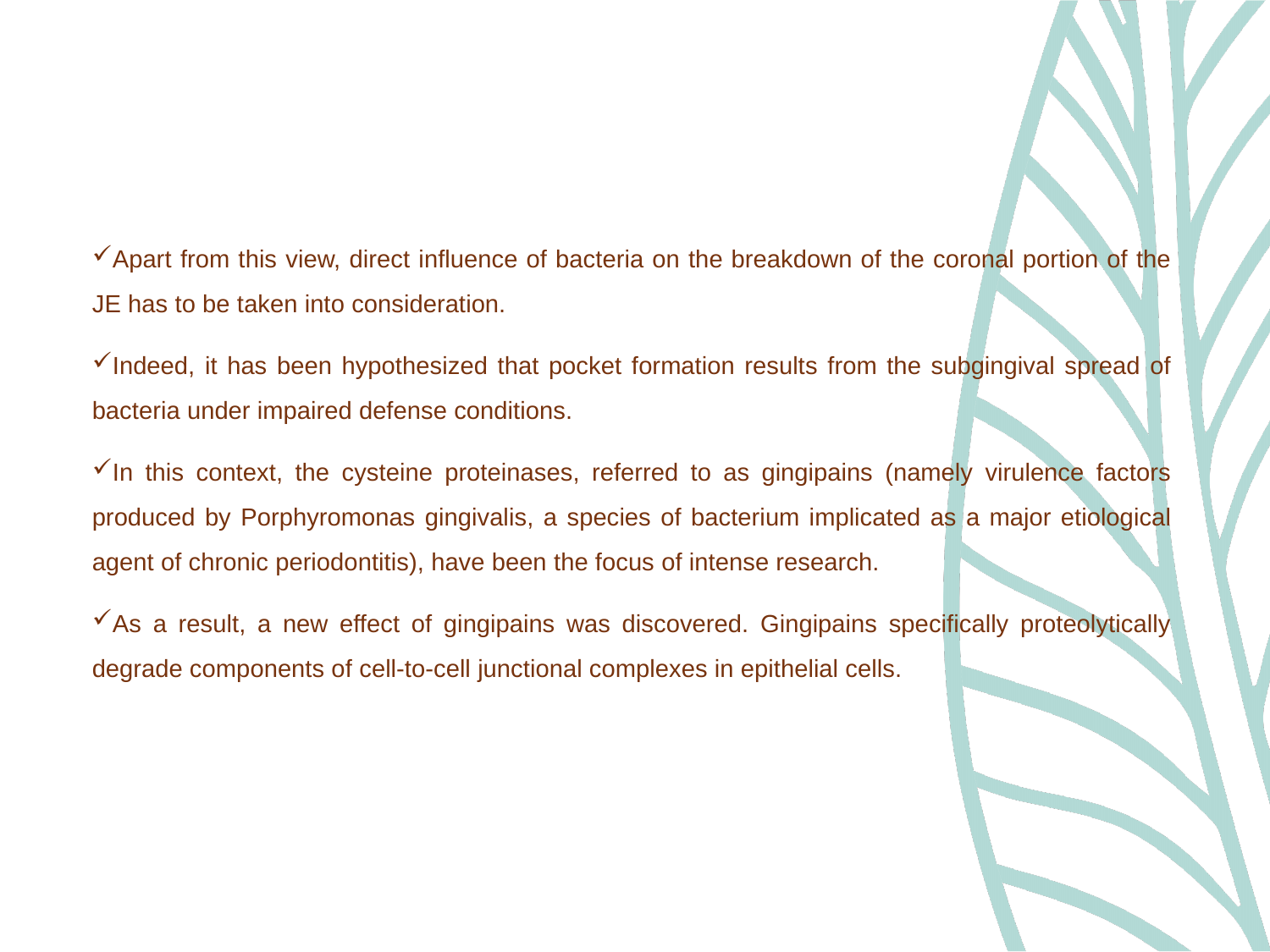

Apart from this view, direct influence of bacteria on the breakdown of the coronal portion of the JE has to be taken into consideration.
Indeed, it has been hypothesized that pocket formation results from the subgingival spread of bacteria under impaired defense conditions.
In this context, the cysteine proteinases, referred to as gingipains (namely virulence factors produced by Porphyromonas gingivalis, a species of bacterium implicated as a major etiological agent of chronic periodontitis), have been the focus of intense research.
As a result, a new effect of gingipains was discovered. Gingipains specifically proteolytically degrade components of cell-to-cell junctional complexes in epithelial cells.